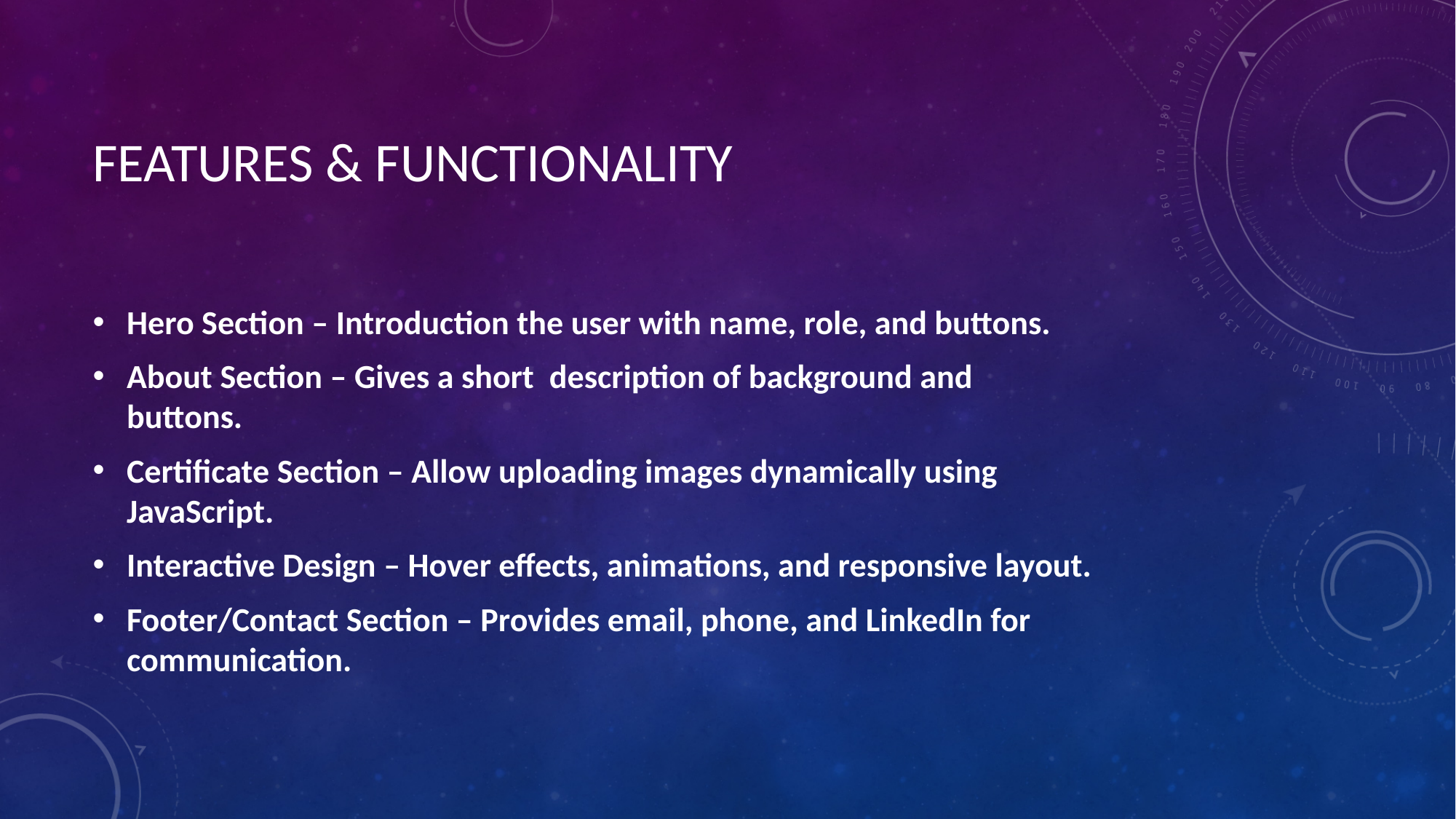

# Features & Functionality
Hero Section – Introduction the user with name, role, and buttons.
About Section – Gives a short  description of background and buttons.
Certificate Section – Allow uploading images dynamically using JavaScript.
Interactive Design – Hover effects, animations, and responsive layout.
Footer/Contact Section – Provides email, phone, and LinkedIn for communication.